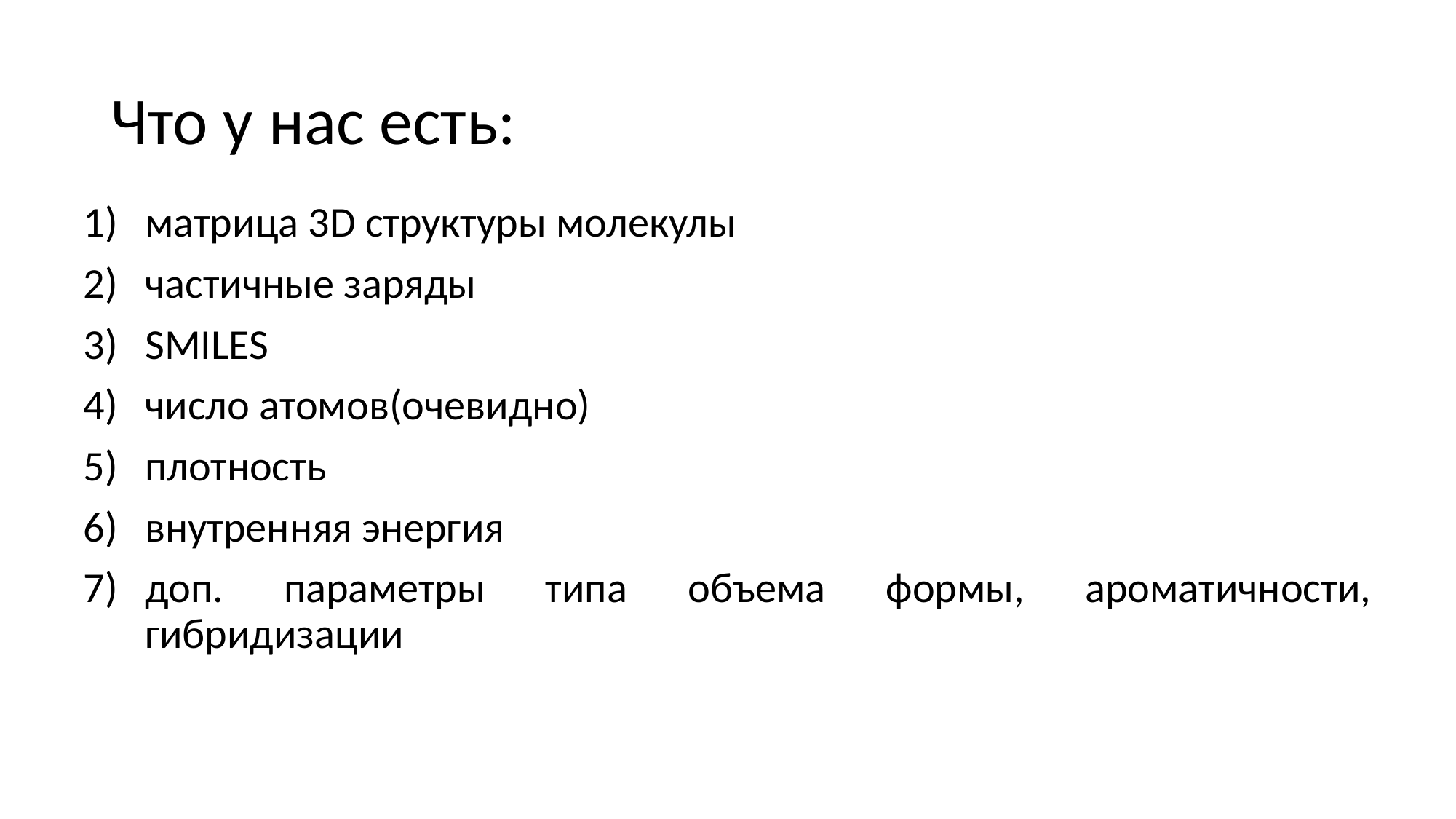

Что у нас есть:
матрица 3D структуры молекулы
частичные заряды
SMILES
число атомов(очевидно)
плотность
внутренняя энергия
доп. параметры типа объема формы, ароматичности, гибридизации